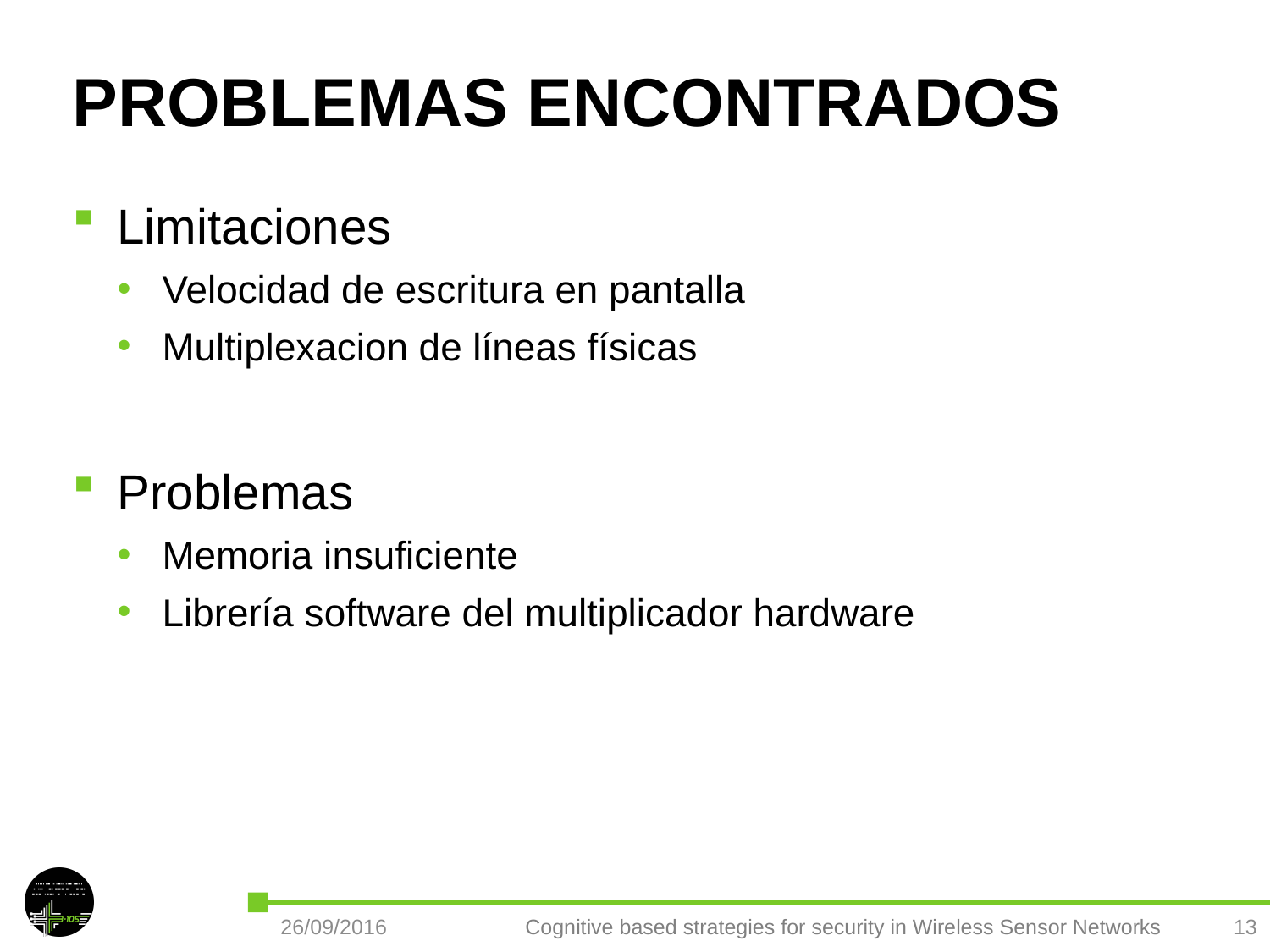

# PROBLEMAS ENCONTRADOS
Limitaciones
Velocidad de escritura en pantalla
Multiplexacion de líneas físicas

Problemas
Memoria insuficiente
Librería software del multiplicador hardware
26/09/2016
Cognitive based strategies for security in Wireless Sensor Networks
13